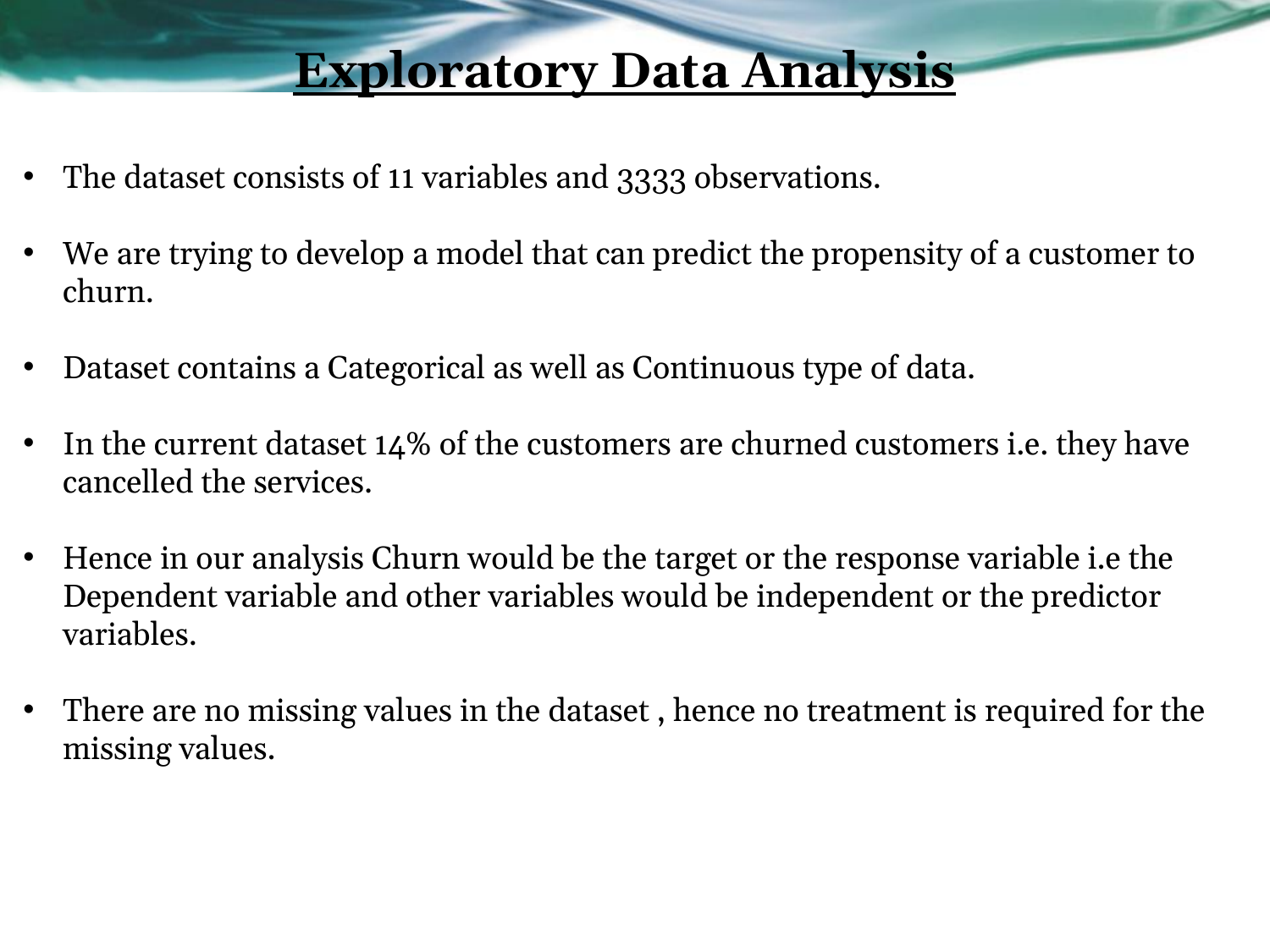

Exploratory Data Analysis

The dataset consists of 11 variables and 3333 observations.

We are trying to develop a model that can predict the propensity of a customer to churn.

Dataset contains a Categorical as well as Continuous type of data.

In the current dataset 14% of the customers are churned customers i.e. they have cancelled the services.

Hence in our analysis Churn would be the target or the response variable i.e the Dependent variable and other variables would be independent or the predictor variables.

There are no missing values in the dataset , hence no treatment is required for the missing values.